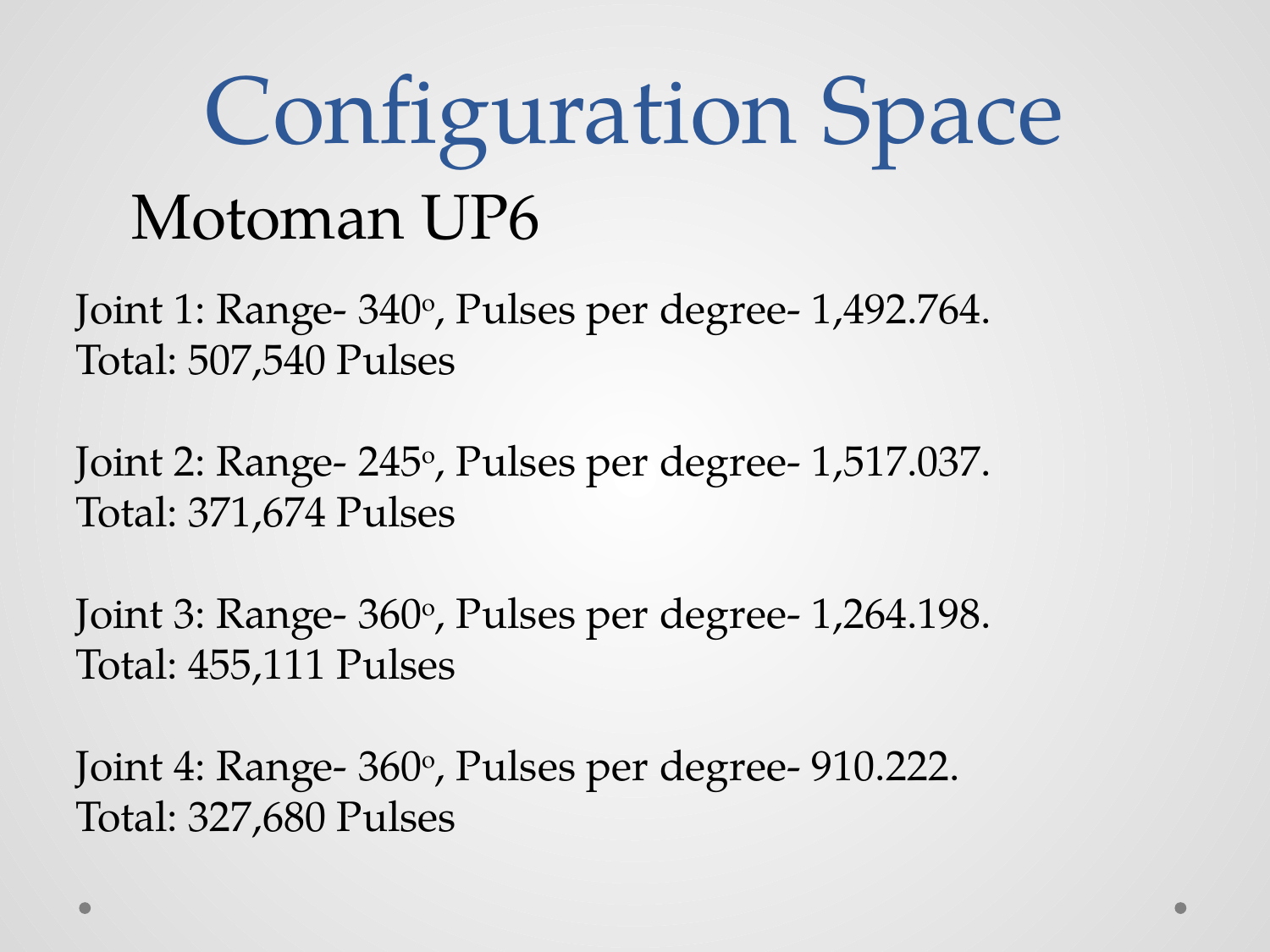

# Configuration Space
Motoman UP6
Joint 1: Range- 340o, Pulses per degree- 1,492.764.
Total: 507,540 Pulses

Joint 2: Range- 245o, Pulses per degree- 1,517.037.
Total: 371,674 Pulses

Joint 3: Range- 360o, Pulses per degree- 1,264.198.
Total: 455,111 Pulses

Joint 4: Range- 360o, Pulses per degree- 910.222.
Total: 327,680 Pulses